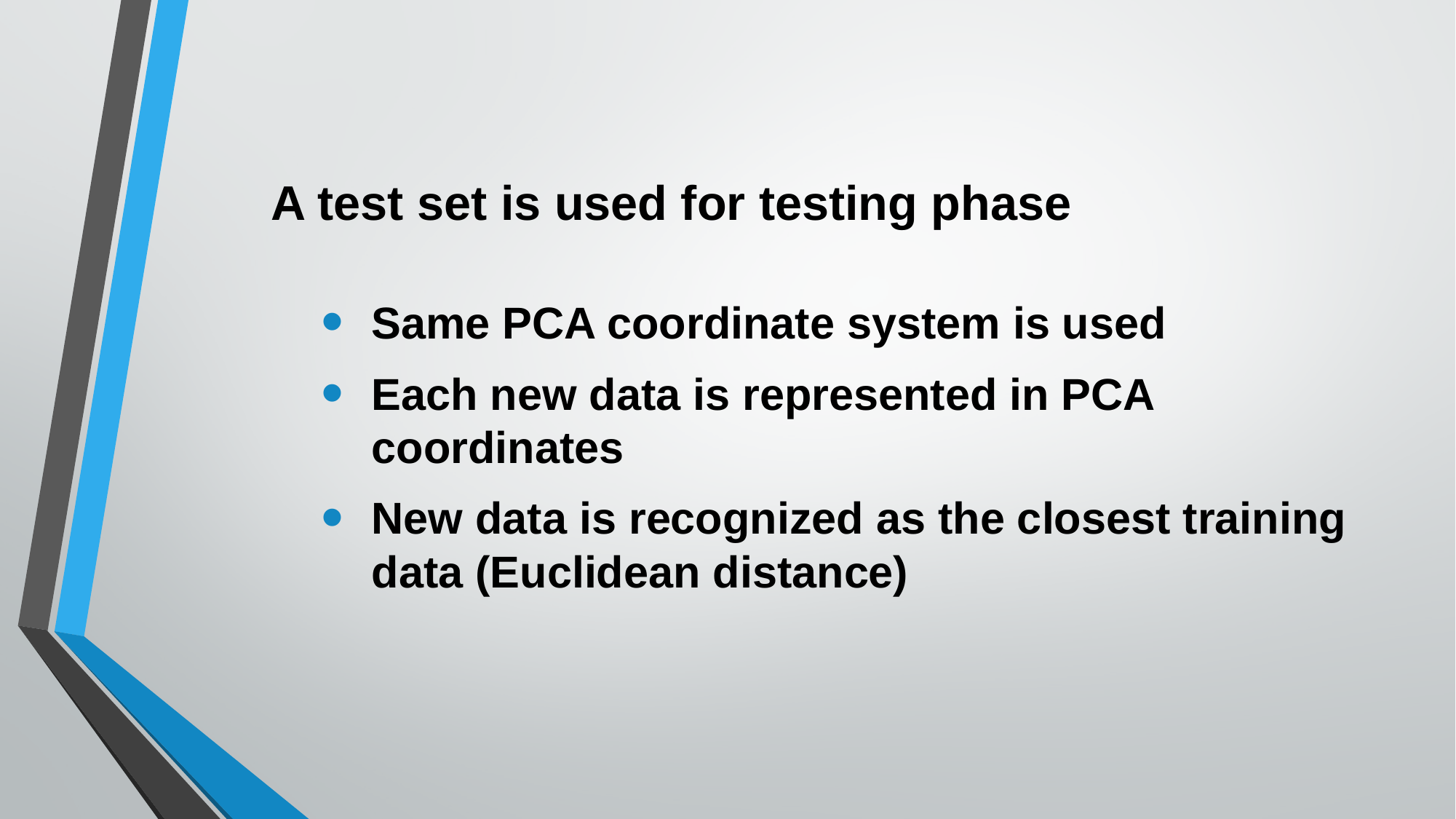

# A test set is used for testing phase
Same PCA coordinate system is used
Each new data is represented in PCA coordinates
New data is recognized as the closest training data (Euclidean distance)